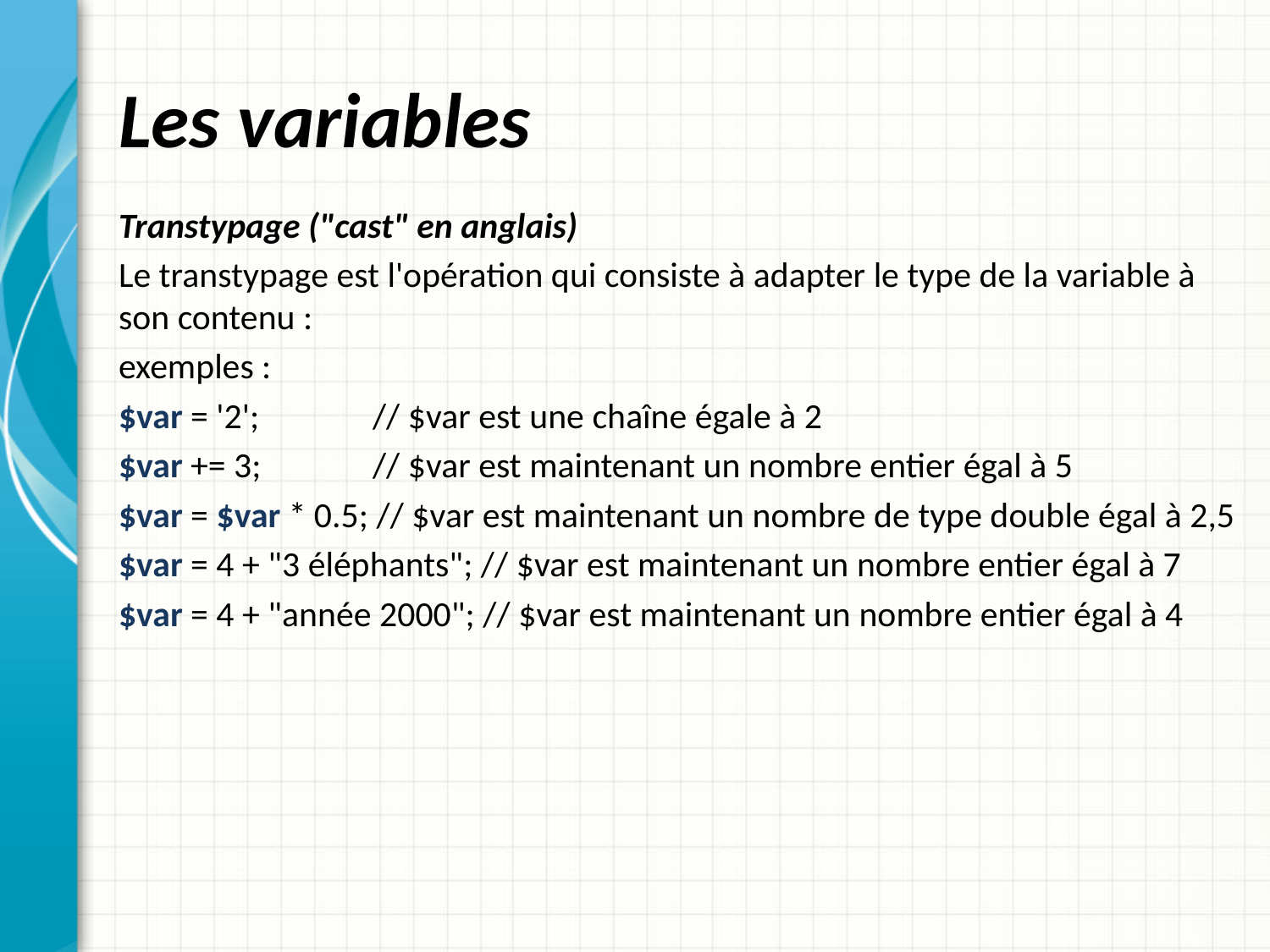

# Les variables
Transtypage ("cast" en anglais)
Le transtypage est l'opération qui consiste à adapter le type de la variable à son contenu :
exemples :
$var = '2'; 	// $var est une chaîne égale à 2
$var += 3; 	// $var est maintenant un nombre entier égal à 5
$var = $var * 0.5; // $var est maintenant un nombre de type double égal à 2,5
$var = 4 + "3 éléphants"; // $var est maintenant un nombre entier égal à 7
$var = 4 + "année 2000"; // $var est maintenant un nombre entier égal à 4